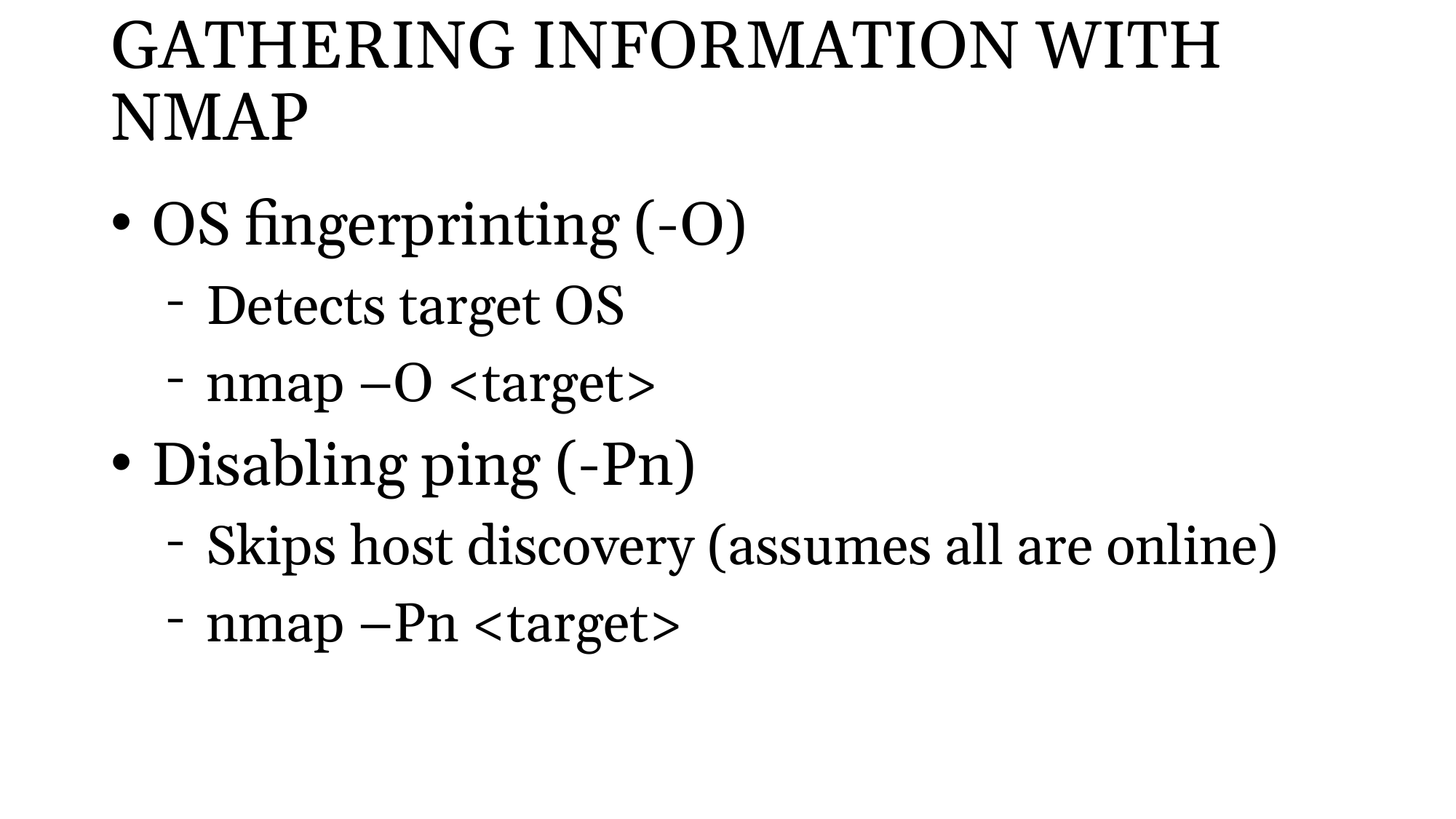

# GATHERING INFORMATION WITH NMAP
OS fingerprinting (-O)
Detects target OS
nmap –O <target>
Disabling ping (-Pn)
Skips host discovery (assumes all are online)
nmap –Pn <target>